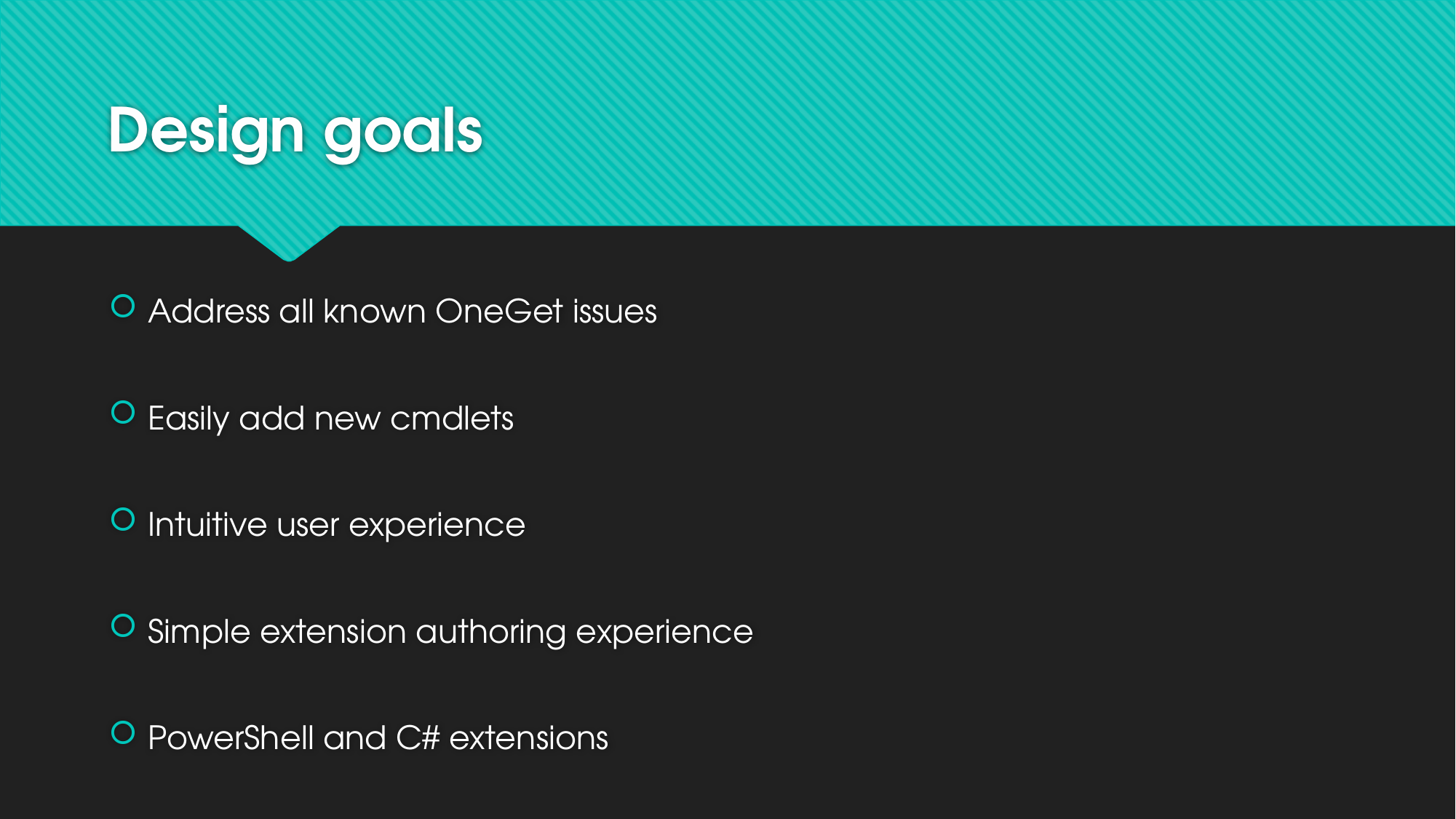

# Design goals
Address all known OneGet issues

Easily add new cmdlets

Intuitive user experience

Simple extension authoring experience

PowerShell and C# extensions